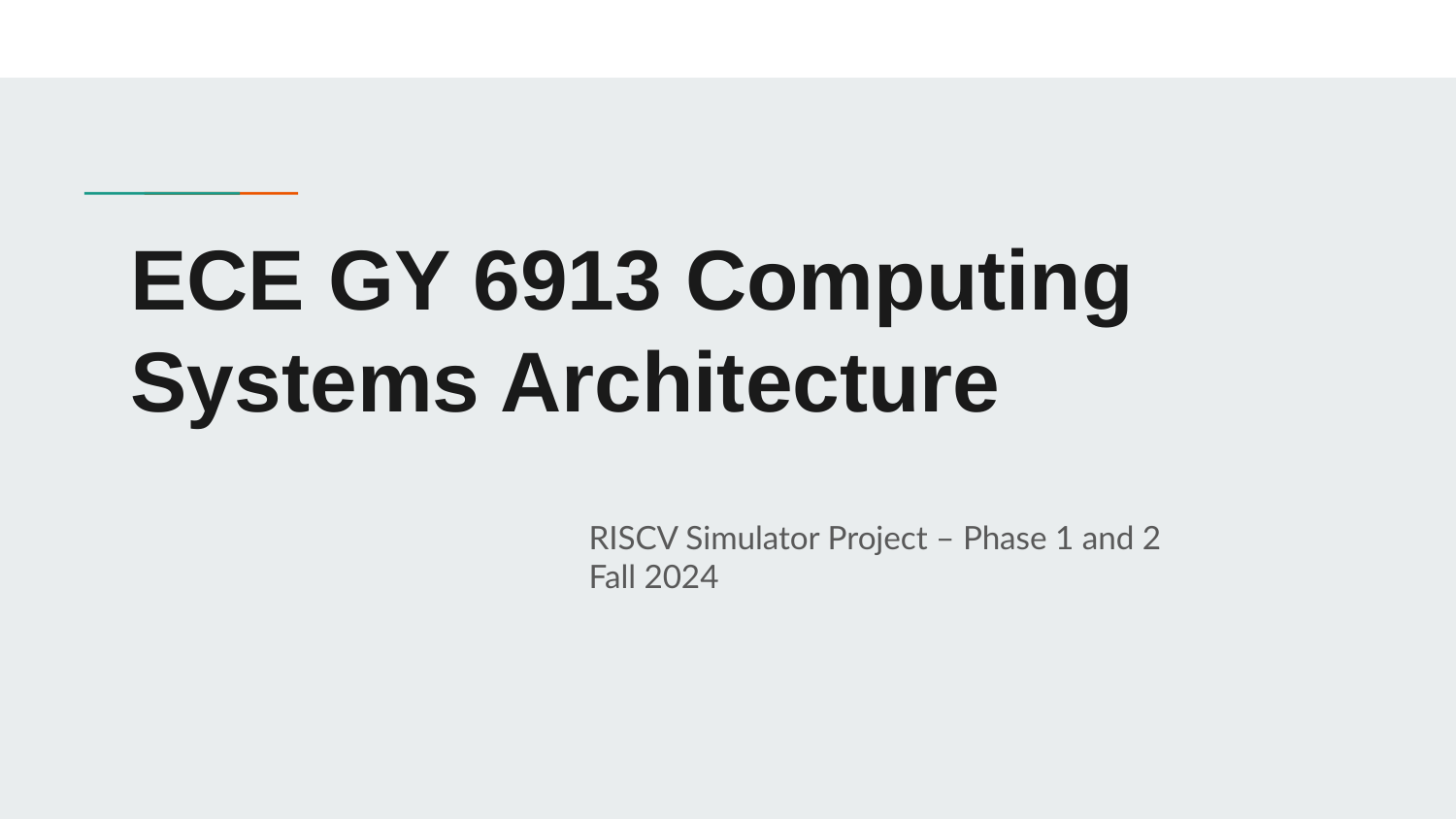

# ECE GY 6913 Computing Systems Architecture
RISCV Simulator Project – Phase 1 and 2
Fall 2024